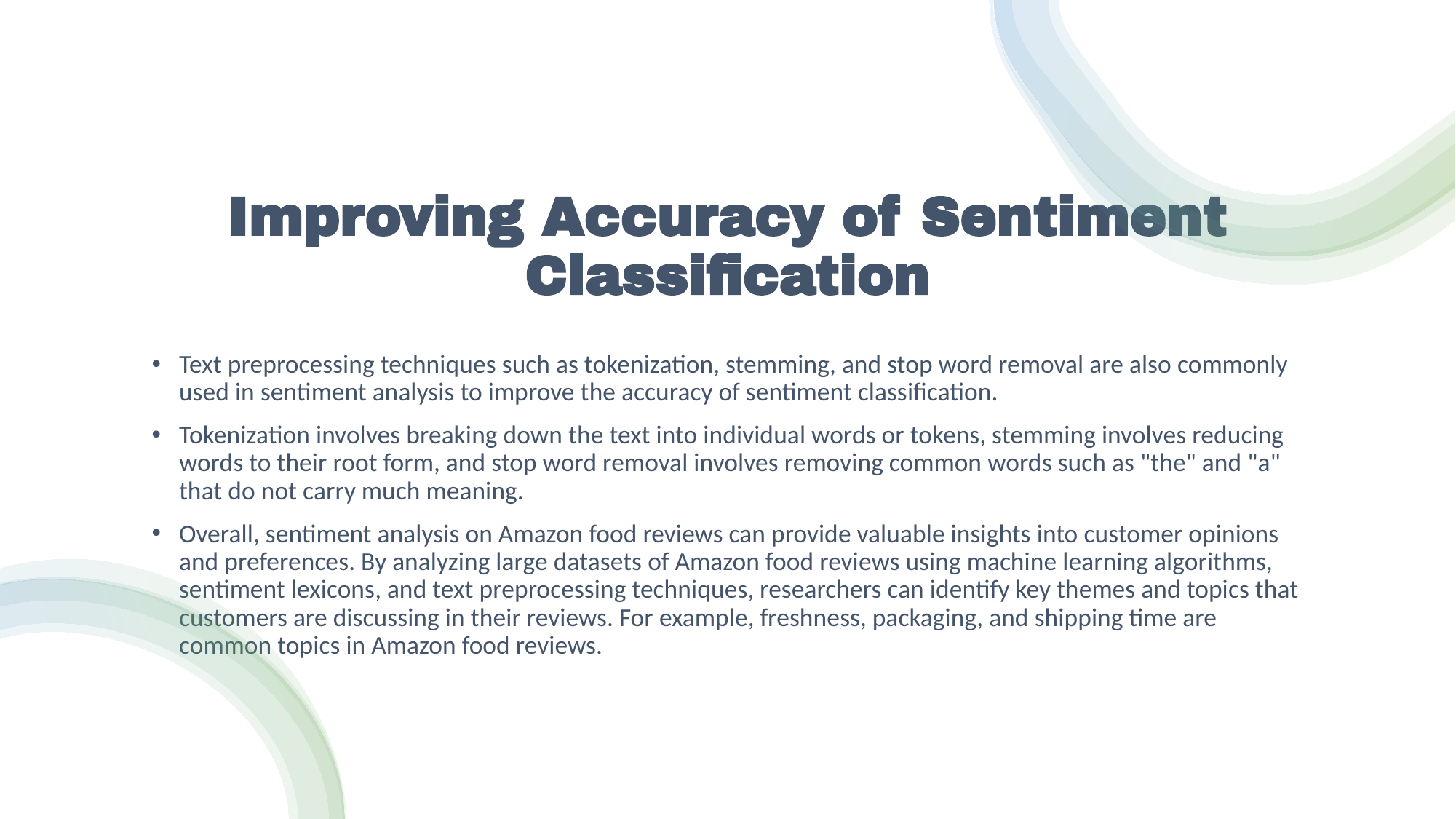

# Improving Accuracy of Sentiment Classification
Text preprocessing techniques such as tokenization, stemming, and stop word removal are also commonly used in sentiment analysis to improve the accuracy of sentiment classification.
Tokenization involves breaking down the text into individual words or tokens, stemming involves reducing words to their root form, and stop word removal involves removing common words such as "the" and "a" that do not carry much meaning.
Overall, sentiment analysis on Amazon food reviews can provide valuable insights into customer opinions and preferences. By analyzing large datasets of Amazon food reviews using machine learning algorithms, sentiment lexicons, and text preprocessing techniques, researchers can identify key themes and topics that customers are discussing in their reviews. For example, freshness, packaging, and shipping time are common topics in Amazon food reviews.